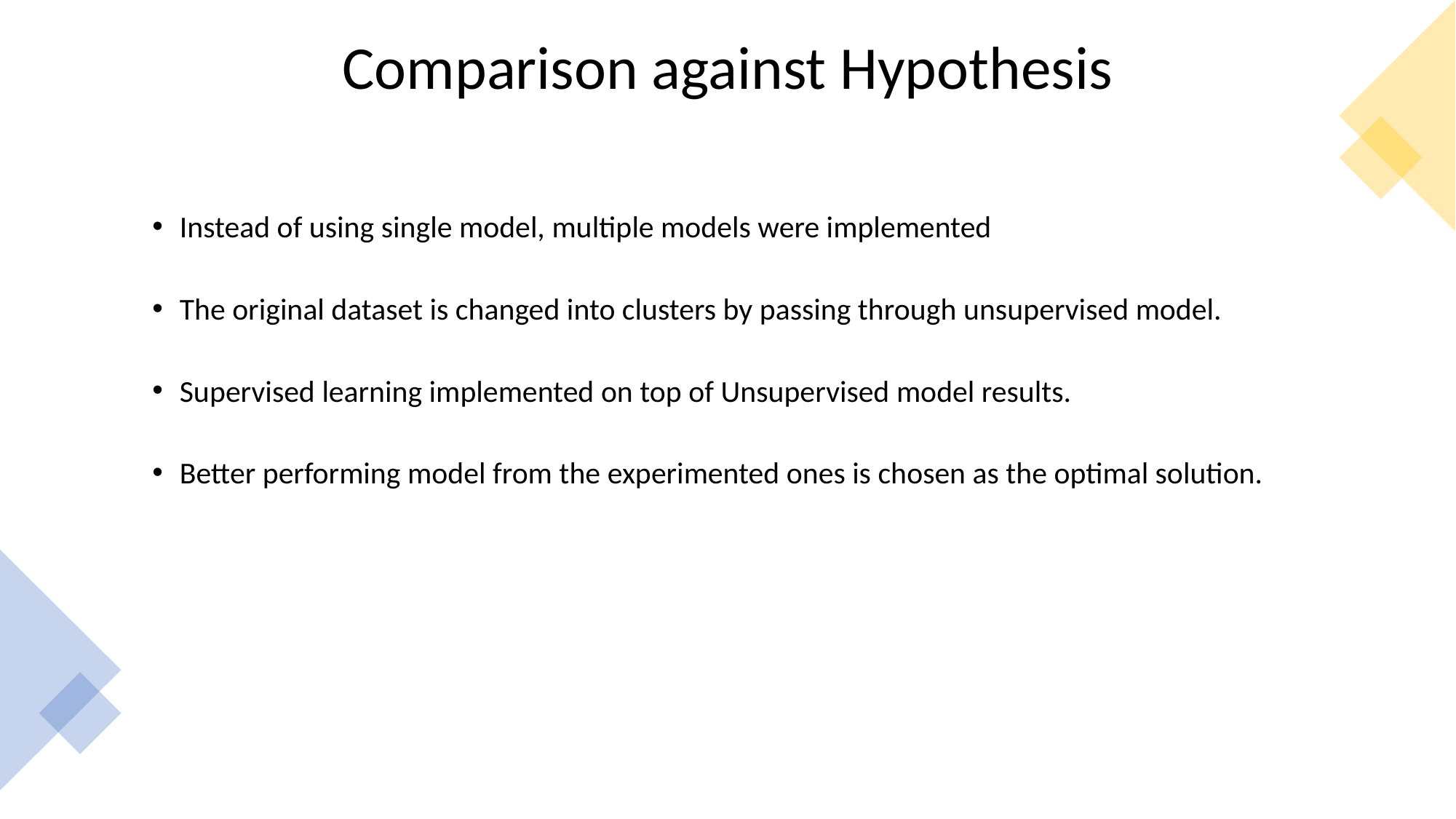

# Comparison against Hypothesis
Instead of using single model, multiple models were implemented
The original dataset is changed into clusters by passing through unsupervised model.
Supervised learning implemented on top of Unsupervised model results.
Better performing model from the experimented ones is chosen as the optimal solution.